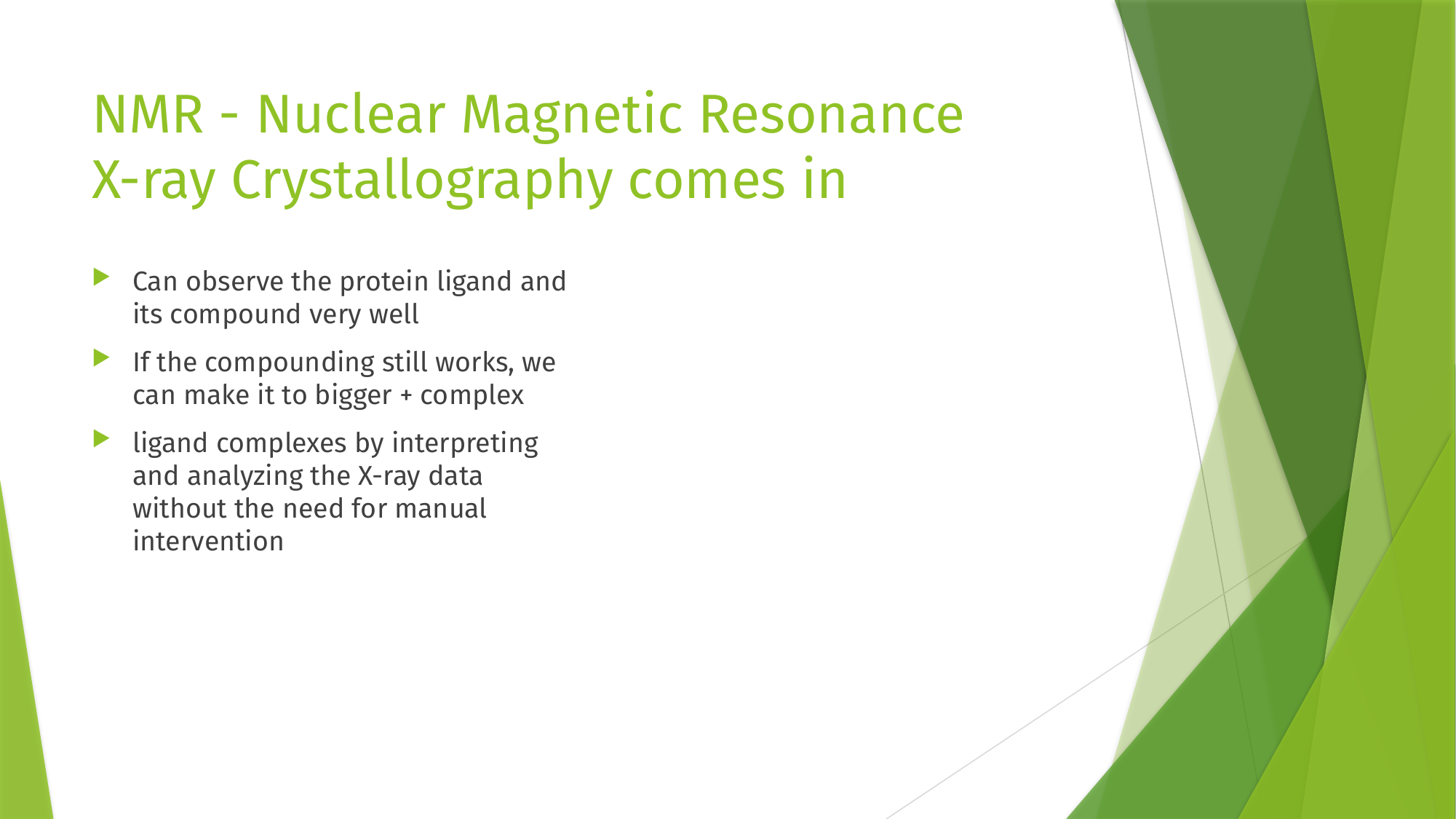

# NMR - Nuclear Magnetic Resonance X-ray Crystallography comes in
Can observe the protein ligand and its compound very well
If the compounding still works, we can make it to bigger + complex
ligand complexes by interpreting and analyzing the X-ray data without the need for manual intervention